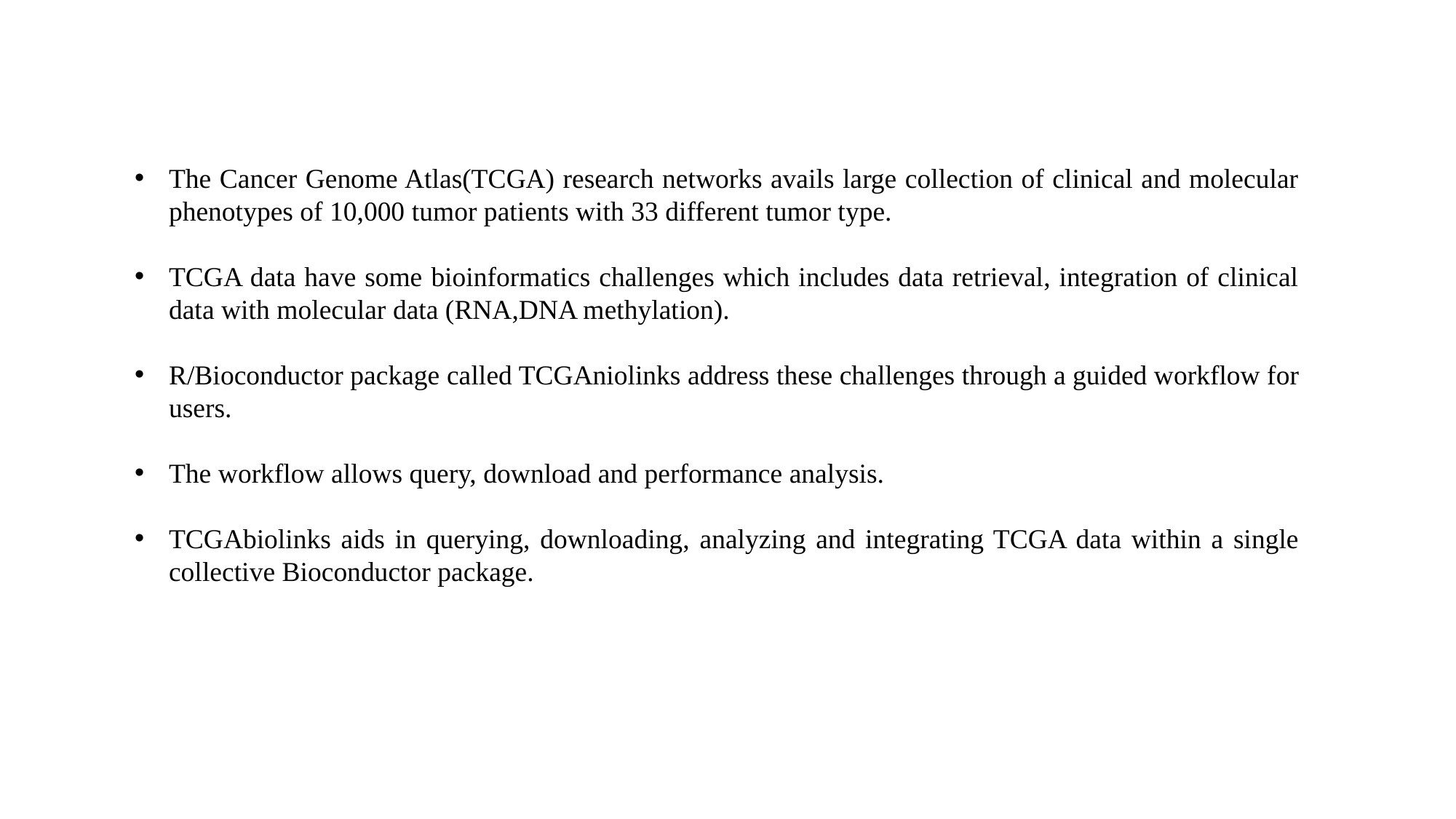

The Cancer Genome Atlas(TCGA) research networks avails large collection of clinical and molecular phenotypes of 10,000 tumor patients with 33 different tumor type.

TCGA data have some bioinformatics challenges which includes data retrieval, integration of clinical data with molecular data (RNA,DNA methylation).

R/Bioconductor package called TCGAniolinks address these challenges through a guided workflow for users.

The workflow allows query, download and performance analysis.

TCGAbiolinks aids in querying, downloading, analyzing and integrating TCGA data within a single collective Bioconductor package.